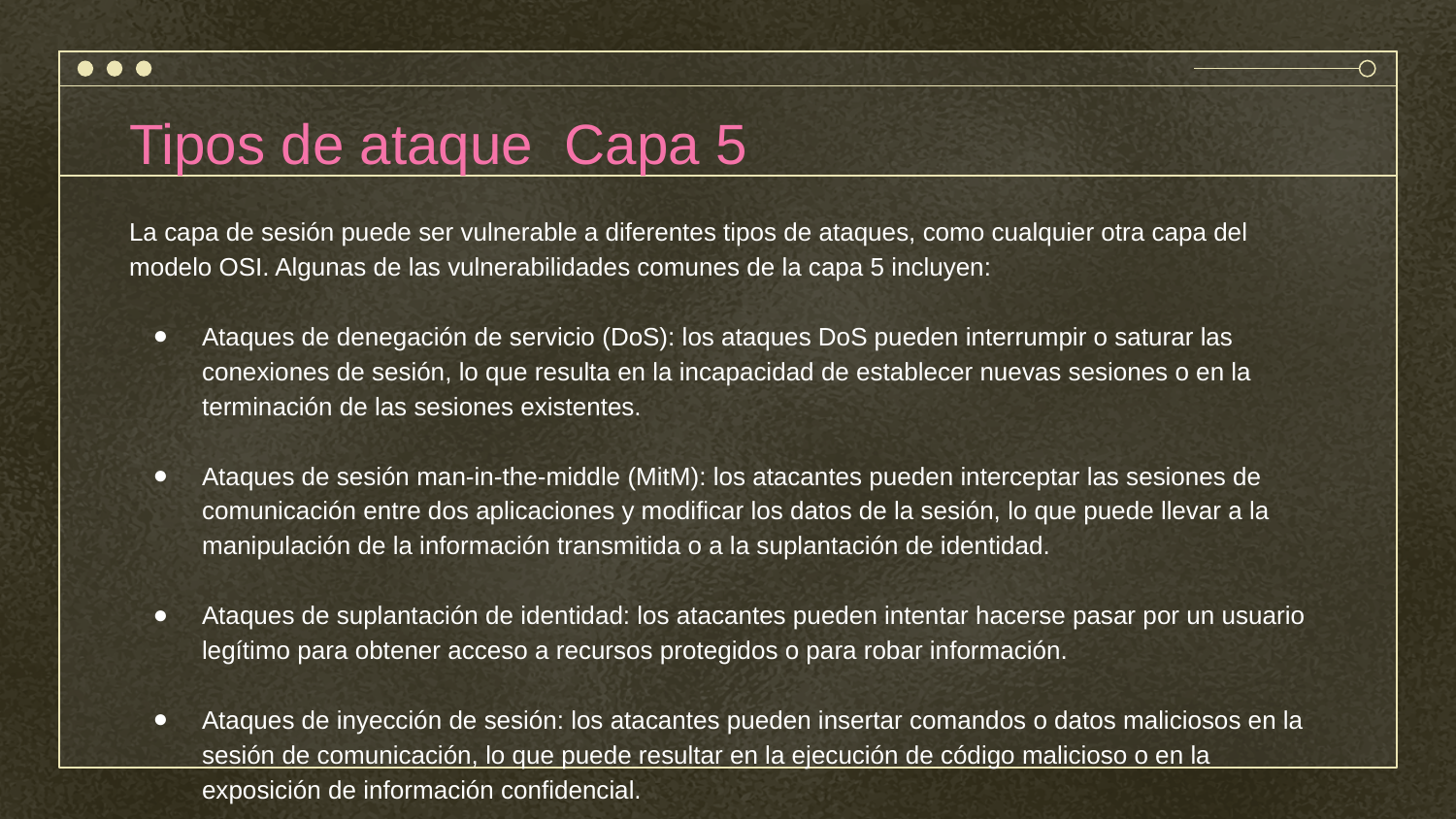

# Tipos de ataque  Capa 5
La capa de sesión puede ser vulnerable a diferentes tipos de ataques, como cualquier otra capa del modelo OSI. Algunas de las vulnerabilidades comunes de la capa 5 incluyen:

Ataques de denegación de servicio (DoS): los ataques DoS pueden interrumpir o saturar las conexiones de sesión, lo que resulta en la incapacidad de establecer nuevas sesiones o en la terminación de las sesiones existentes.

Ataques de sesión man-in-the-middle (MitM): los atacantes pueden interceptar las sesiones de comunicación entre dos aplicaciones y modificar los datos de la sesión, lo que puede llevar a la manipulación de la información transmitida o a la suplantación de identidad.

Ataques de suplantación de identidad: los atacantes pueden intentar hacerse pasar por un usuario legítimo para obtener acceso a recursos protegidos o para robar información.

Ataques de inyección de sesión: los atacantes pueden insertar comandos o datos maliciosos en la sesión de comunicación, lo que puede resultar en la ejecución de código malicioso o en la exposición de información confidencial.